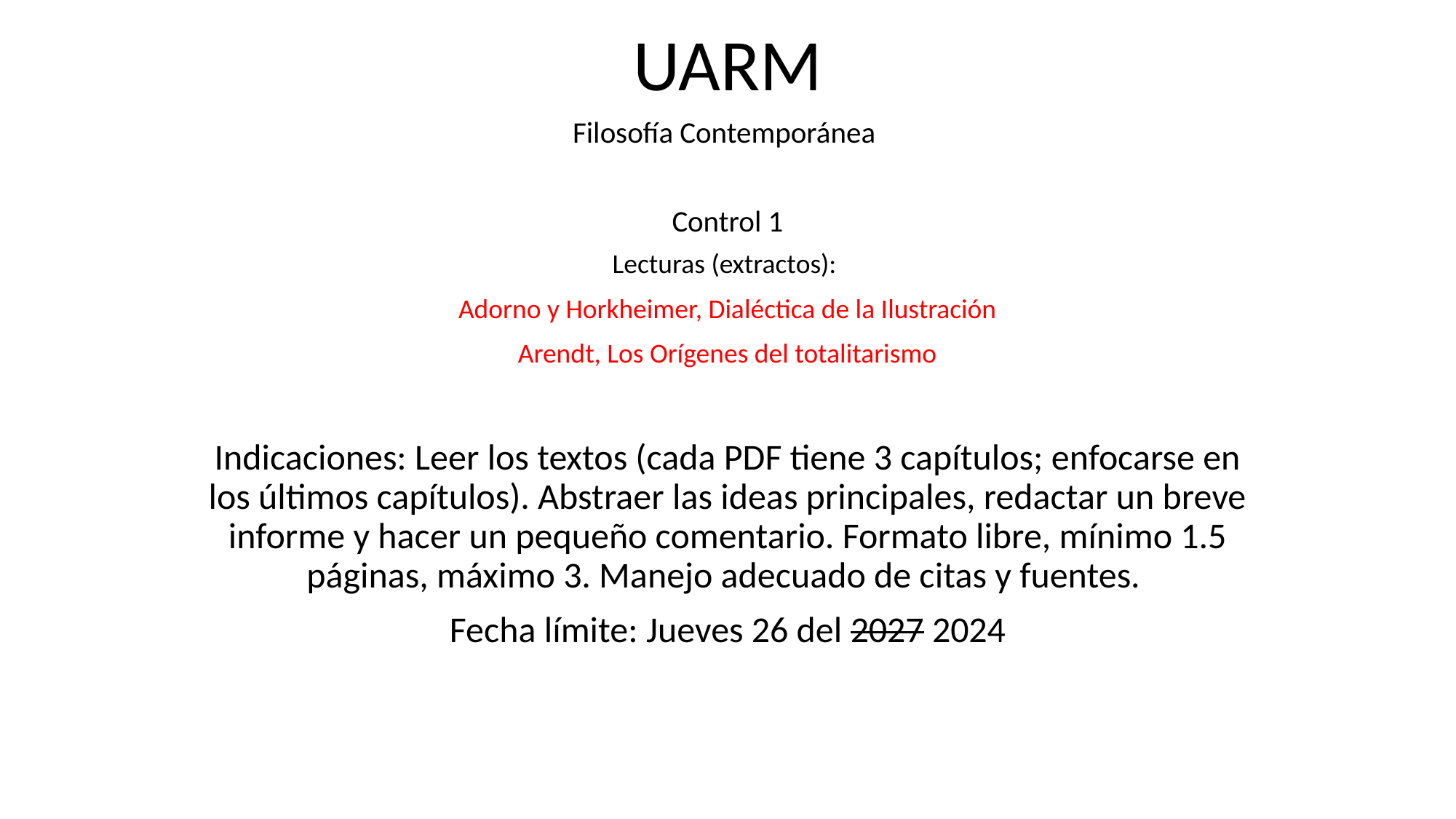

# UARM
Filosofía Contemporánea

Control 1
Lecturas (extractos):
Adorno y Horkheimer, Dialéctica de la Ilustración
Arendt, Los Orígenes del totalitarismo

Indicaciones: Leer los textos (cada PDF tiene 3 capítulos; enfocarse en los últimos capítulos). Abstraer las ideas principales, redactar un breve informe y hacer un pequeño comentario. Formato libre, mínimo 1.5 páginas, máximo 3. Manejo adecuado de citas y fuentes.
Fecha límite: Jueves 26 del 2027 2024